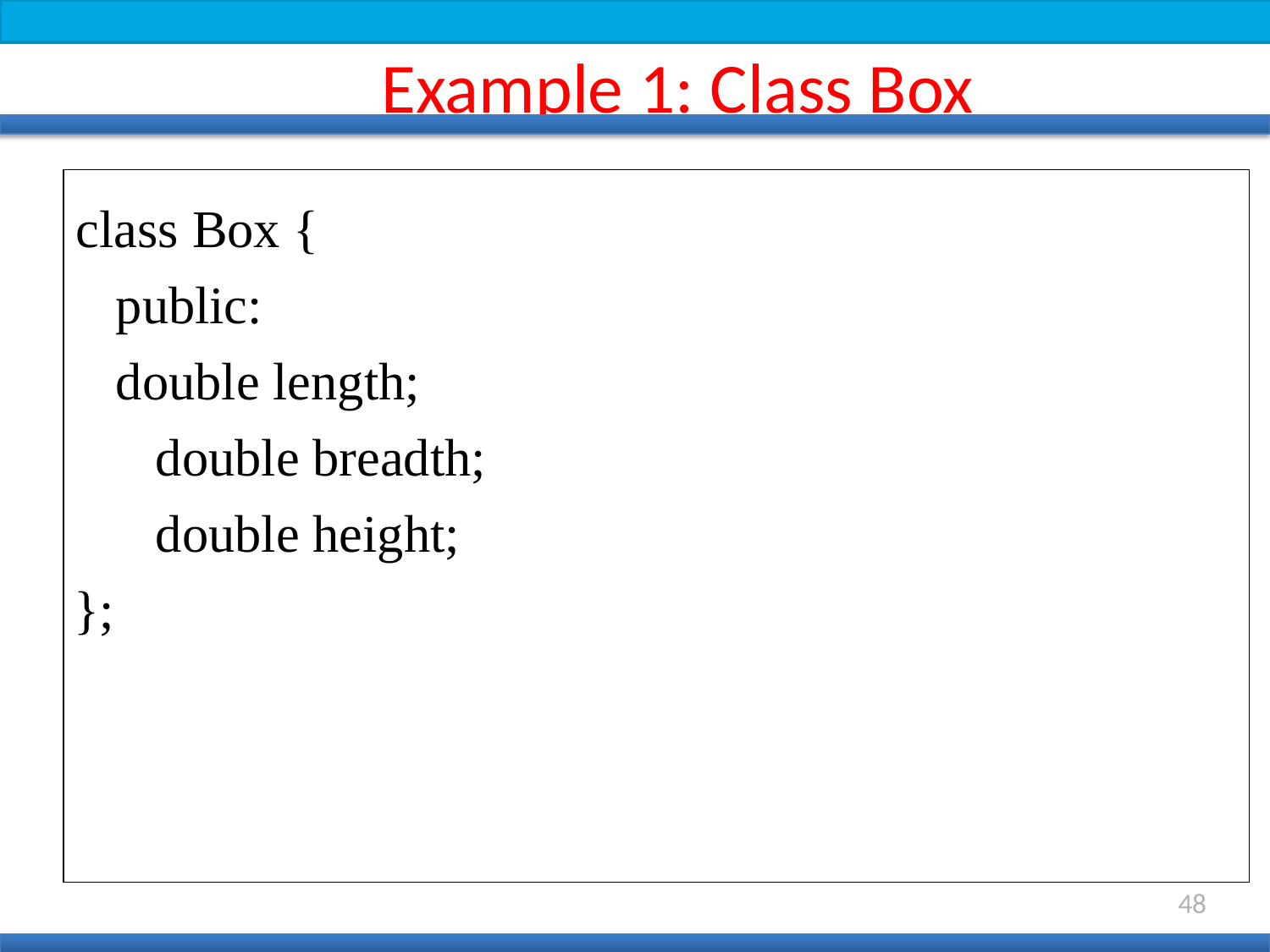

# Example 1: Class Box

class Box { public:
double length; double breadth; double height;
};
48